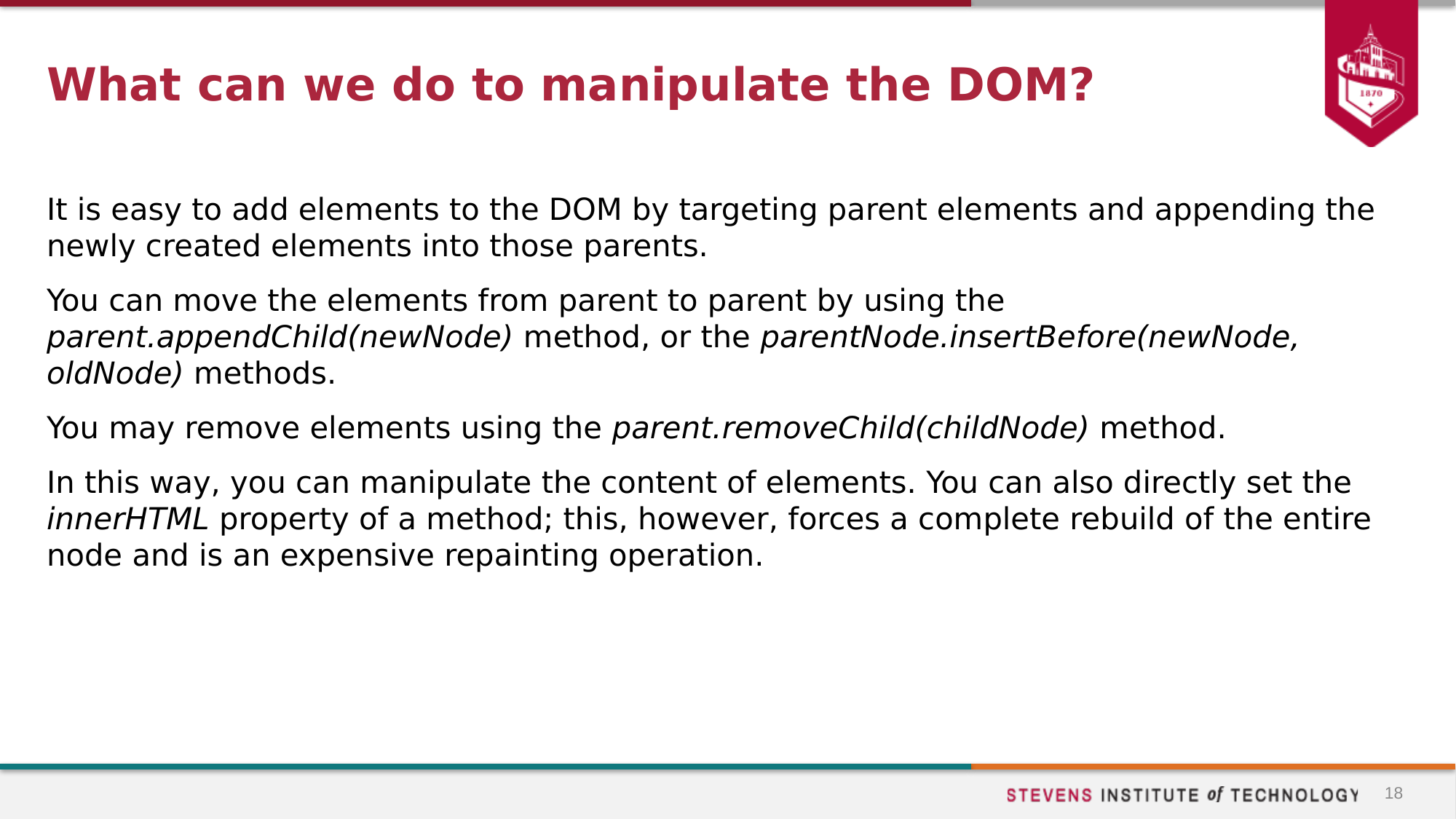

# What can we do to manipulate the DOM?
It is easy to add elements to the DOM by targeting parent elements and appending the newly created elements into those parents.
You can move the elements from parent to parent by using the parent.appendChild(newNode) method, or the parentNode.insertBefore(newNode, oldNode) methods.
You may remove elements using the parent.removeChild(childNode) method.
In this way, you can manipulate the content of elements. You can also directly set the innerHTML property of a method; this, however, forces a complete rebuild of the entire node and is an expensive repainting operation.
18